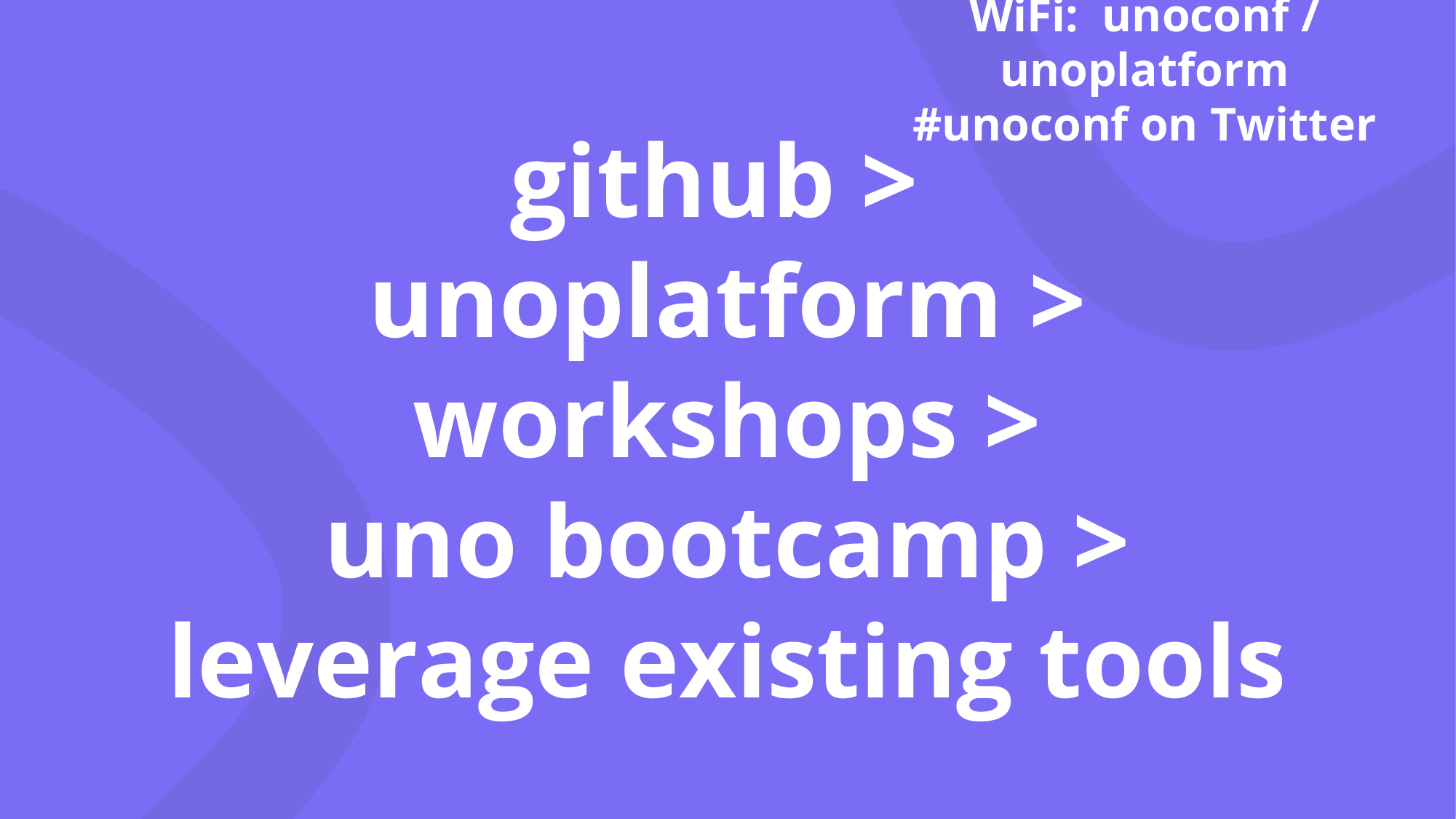

WiFi:  unoconf / unoplatform
#unoconf on Twitter
github >
unoplatform > workshops >
uno bootcamp > leverage existing tools